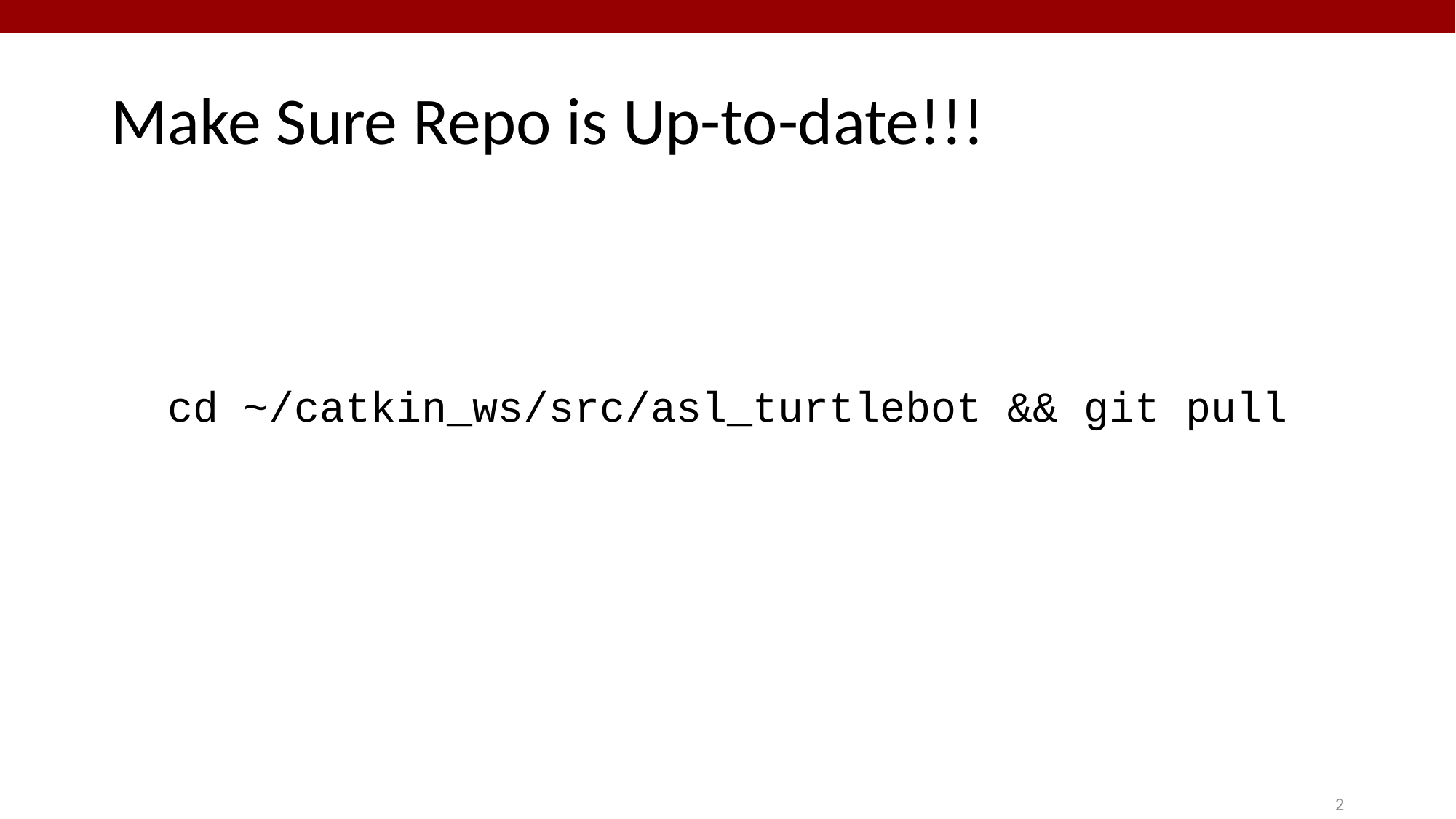

# Make Sure Repo is Up-to-date!!!
cd ~/catkin_ws/src/asl_turtlebot && git pull
2